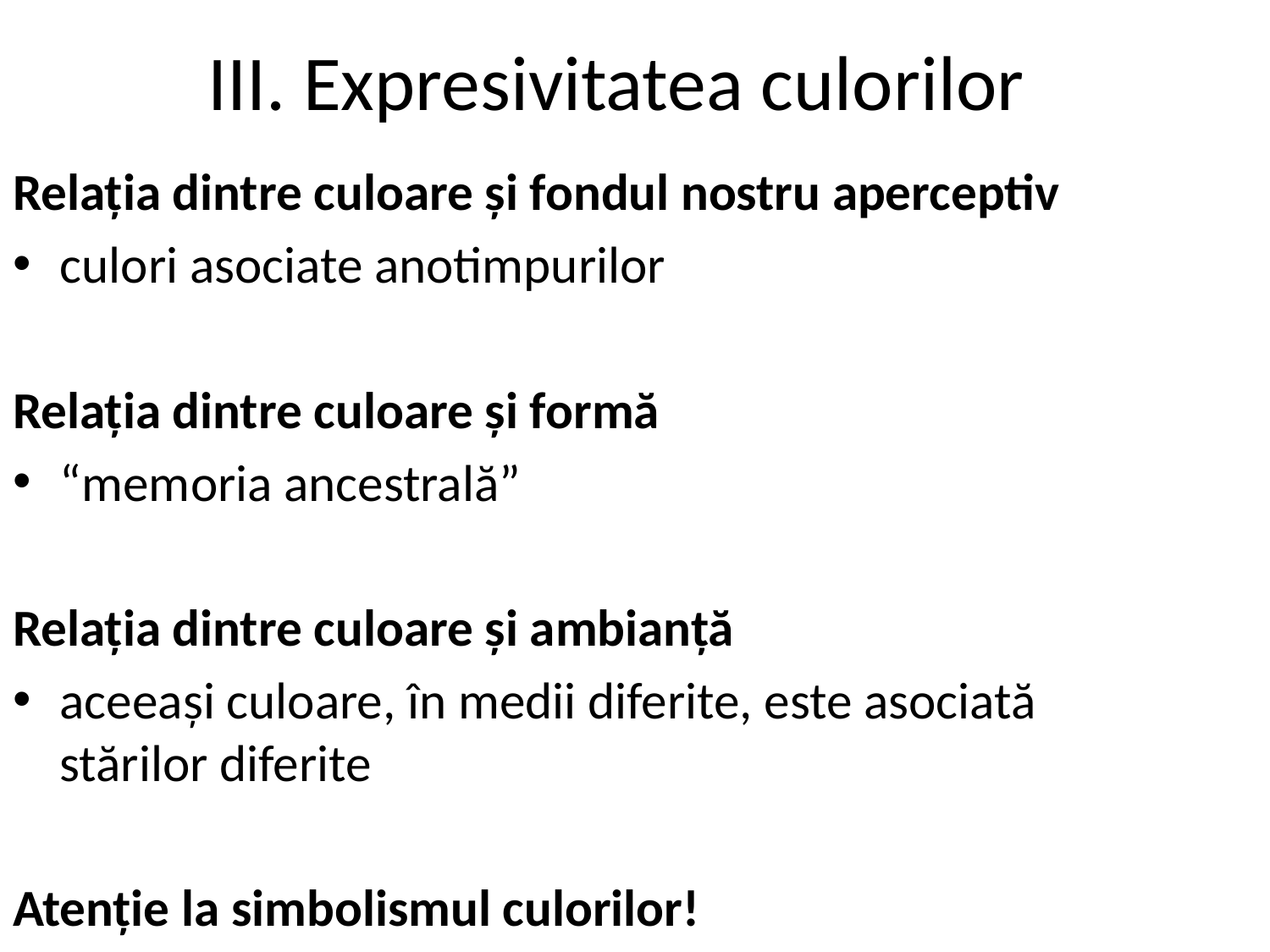

# III. Expresivitatea culorilor
Relația dintre culoare și fondul nostru aperceptiv
culori asociate anotimpurilor

Relația dintre culoare și formă
“memoria ancestrală”

Relația dintre culoare și ambianță
aceeași culoare, în medii diferite, este asociată stărilor diferite

Atenție la simbolismul culorilor!